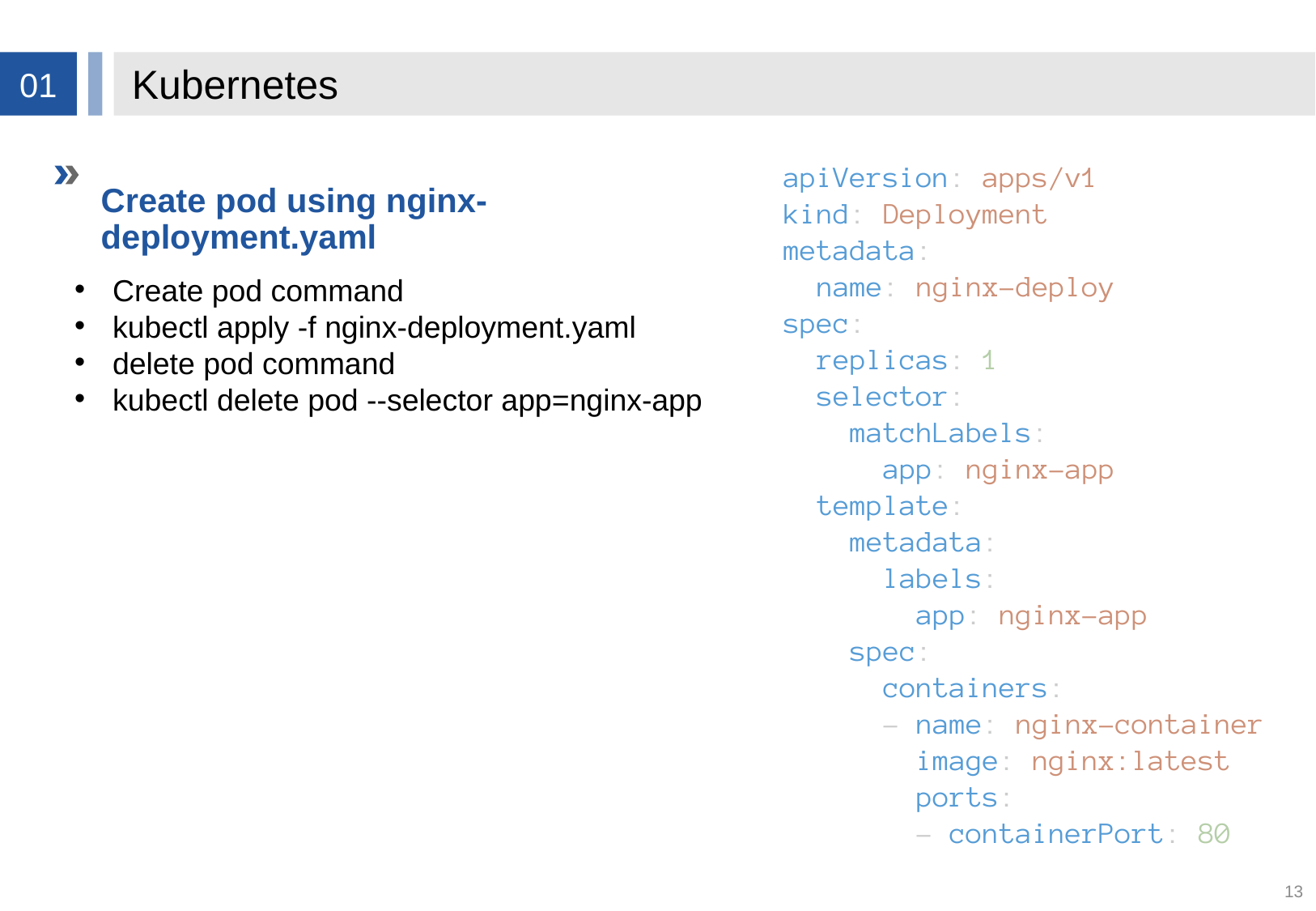

# Kubernetes
01
apiVersion: apps/v1
kind: Deployment
metadata:
  name: nginx-deploy
spec:
  replicas: 1
  selector:
    matchLabels:
      app: nginx-app
  template:
    metadata:
      labels:
        app: nginx-app
    spec:
      containers:
      - name: nginx-container
        image: nginx:latest
        ports:
        - containerPort: 80

Create pod using nginx-deployment.yaml
Create pod command
kubectl apply -f nginx-deployment.yaml
delete pod command
kubectl delete pod --selector app=nginx-app
13